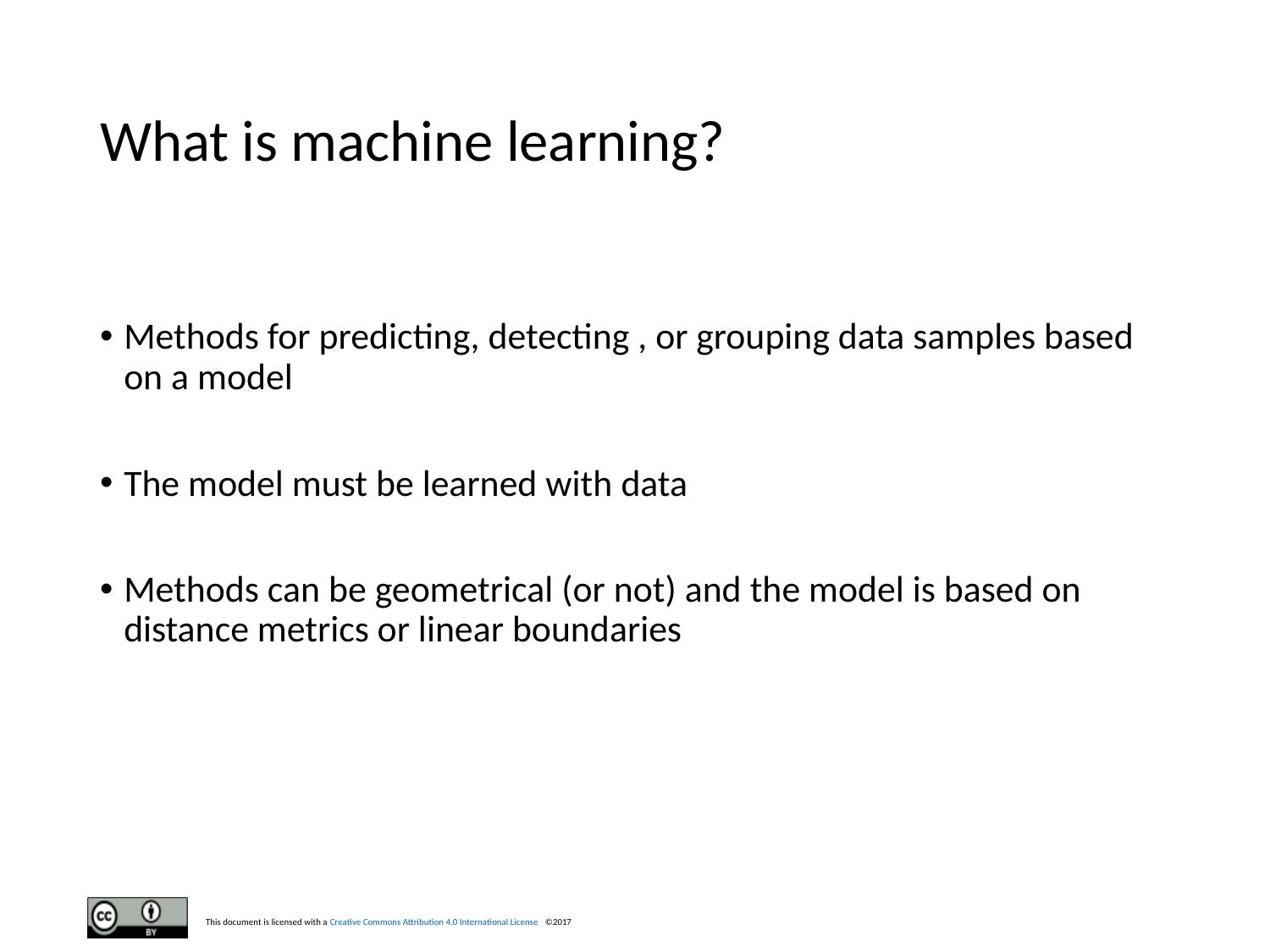

# What is machine learning?

Methods for predicting, detecting , or grouping data samples based on a model

The model must be learned with data

Methods can be geometrical (or not) and the model is based on distance metrics or linear boundaries